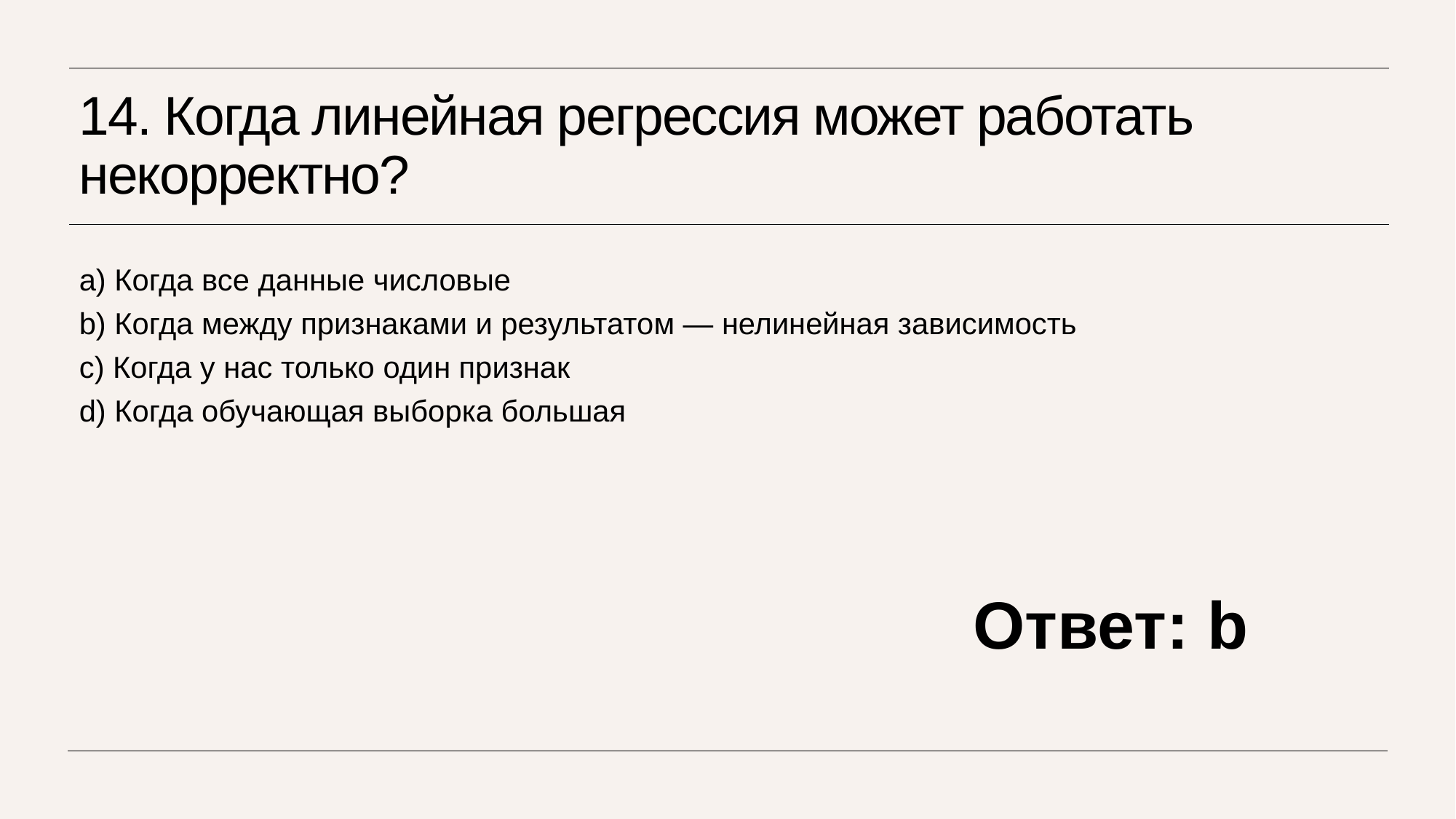

# 14. Когда линейная регрессия может работать некорректно?
a) Когда все данные числовые
b) Когда между признаками и результатом — нелинейная зависимость
c) Когда у нас только один признак
d) Когда обучающая выборка большая
Ответ: b